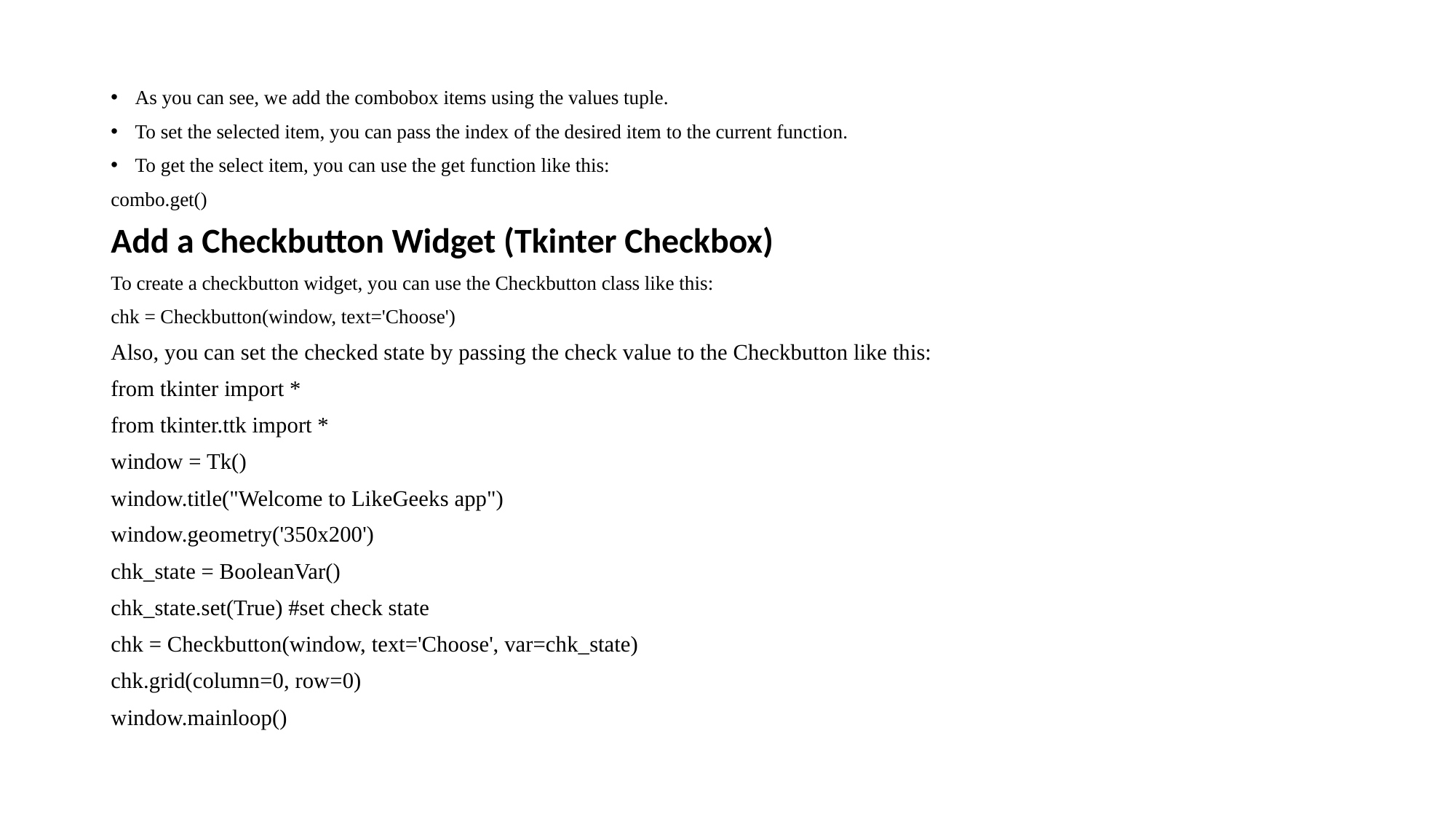

As you can see, we add the combobox items using the values tuple.
To set the selected item, you can pass the index of the desired item to the current function.
To get the select item, you can use the get function like this:
combo.get()
Add a Checkbutton Widget (Tkinter Checkbox)
To create a checkbutton widget, you can use the Checkbutton class like this:
chk = Checkbutton(window, text='Choose')
Also, you can set the checked state by passing the check value to the Checkbutton like this:
from tkinter import *
from tkinter.ttk import *
window = Tk()
window.title("Welcome to LikeGeeks app")
window.geometry('350x200')
chk_state = BooleanVar()
chk_state.set(True) #set check state
chk = Checkbutton(window, text='Choose', var=chk_state)
chk.grid(column=0, row=0)
window.mainloop()